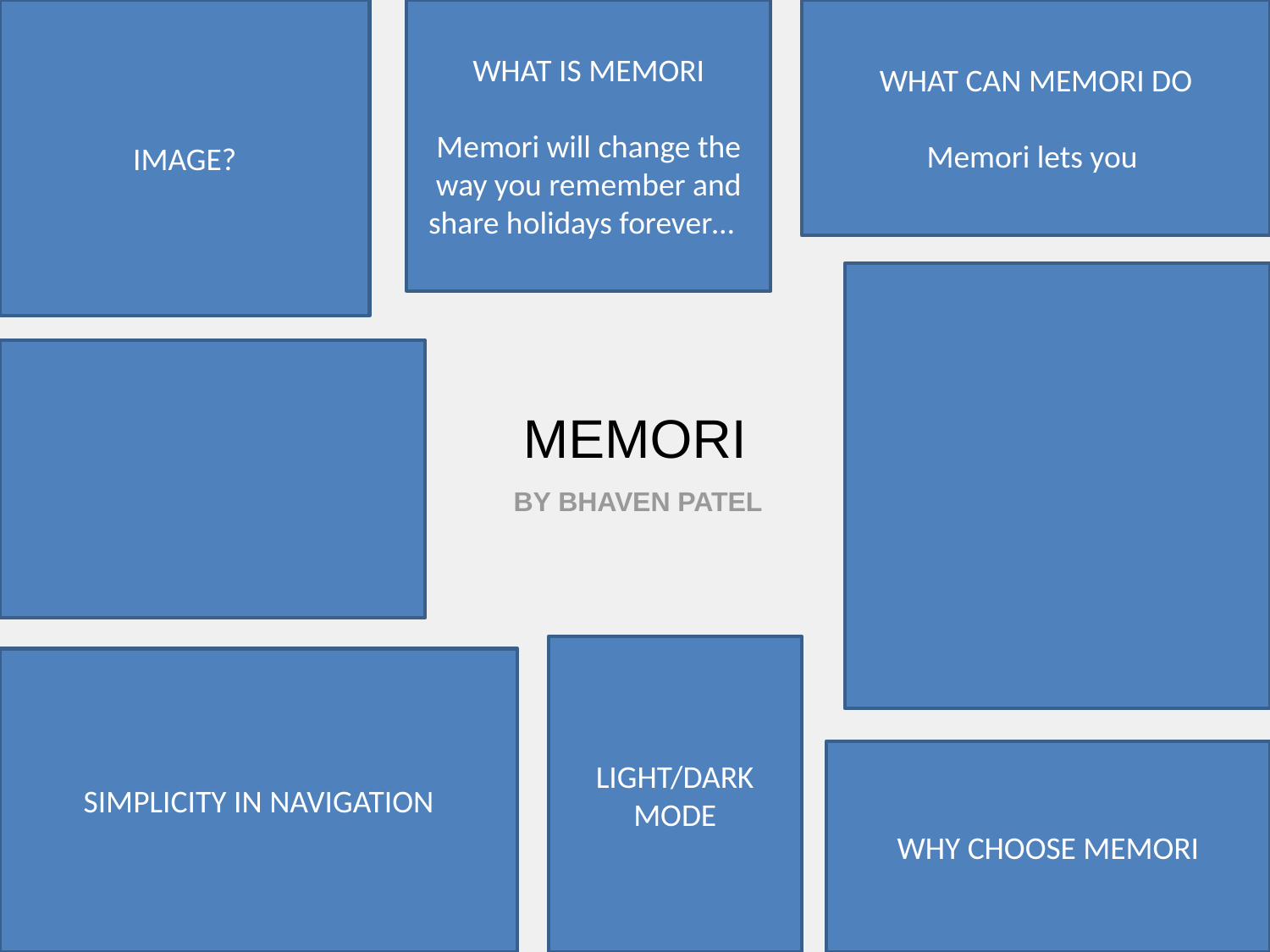

IMAGE?
WHAT IS MEMORI

Memori will change the way you remember and share holidays forever…
WHAT CAN MEMORI DO

Memori lets you

# MEMORI
BY BHAVEN PATEL
LIGHT/DARK MODE
SIMPLICITY IN NAVIGATION
WHY CHOOSE MEMORI